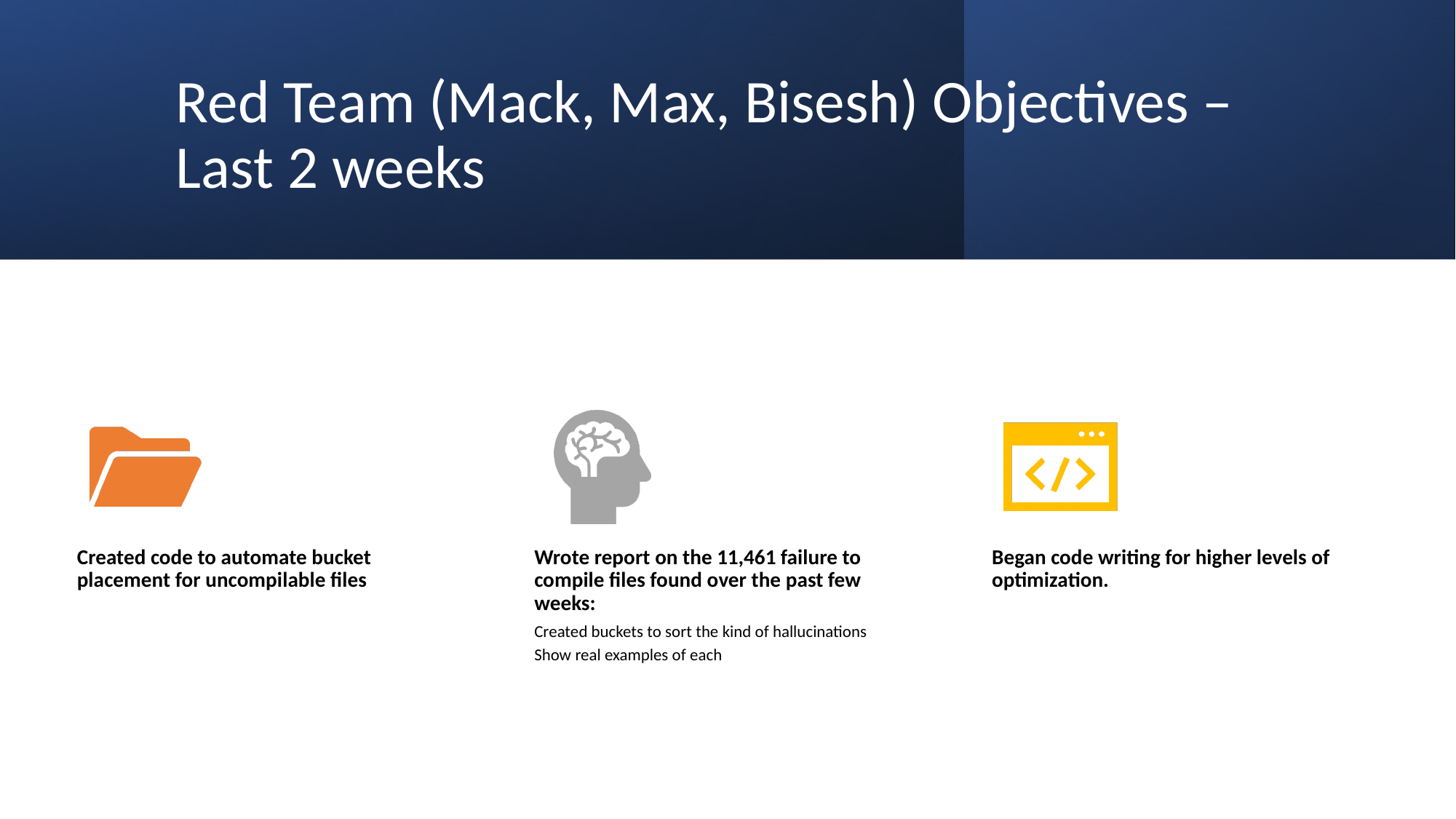

# Red Team (Mack, Max, Bisesh) Objectives – Last 2 weeks
Created code to automate bucket placement for uncompilable files
Wrote report on the 11,461 failure to compile files found over the past few weeks:
Created buckets to sort the kind of hallucinations
Show real examples of each
Began code writing for higher levels of optimization.